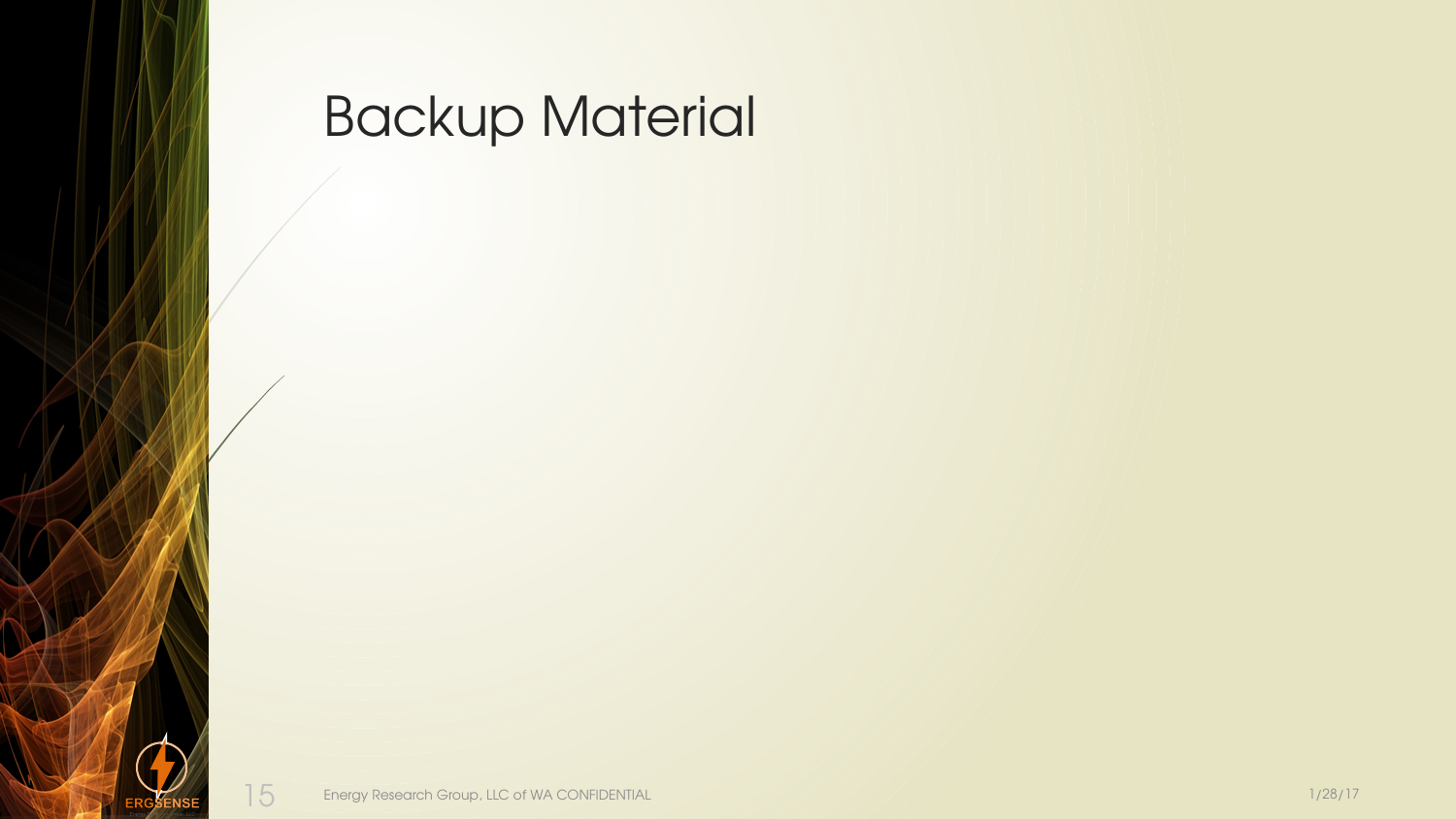

# Backup Material
1/28/17
15
Energy Research Group, LLC of WA CONFIDENTIAL